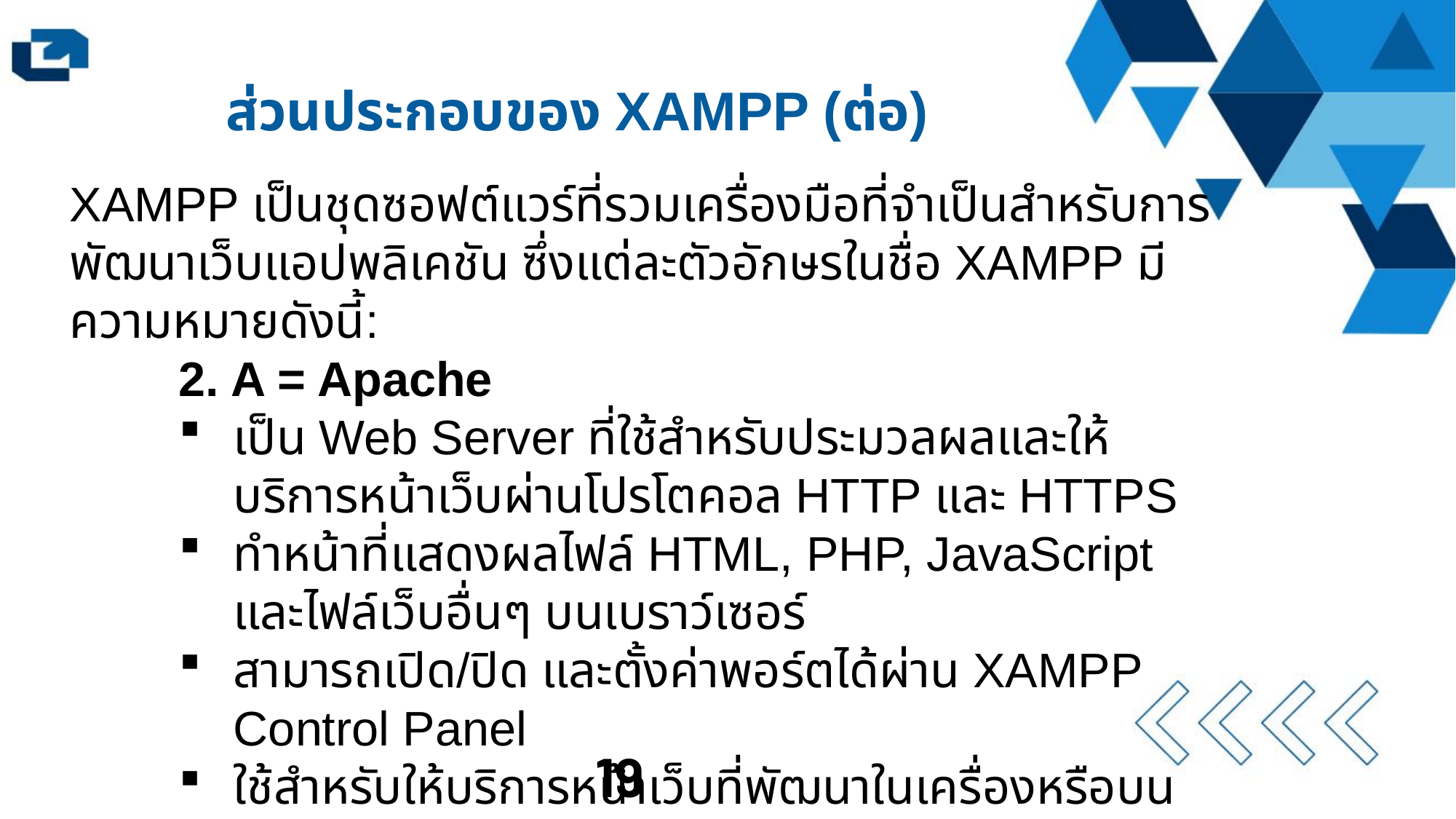

ส่วนประกอบของ XAMPP (ต่อ)
XAMPP เป็นชุดซอฟต์แวร์ที่รวมเครื่องมือที่จำเป็นสำหรับการพัฒนาเว็บแอปพลิเคชัน ซึ่งแต่ละตัวอักษรในชื่อ XAMPP มีความหมายดังนี้:
	2. A = Apache
เป็น Web Server ที่ใช้สำหรับประมวลผลและให้บริการหน้าเว็บผ่านโปรโตคอล HTTP และ HTTPS
ทำหน้าที่แสดงผลไฟล์ HTML, PHP, JavaScript และไฟล์เว็บอื่นๆ บนเบราว์เซอร์
สามารถเปิด/ปิด และตั้งค่าพอร์ตได้ผ่าน XAMPP Control Panel
ใช้สำหรับให้บริการหน้าเว็บที่พัฒนาในเครื่องหรือบนเครือข่ายภายใน
19